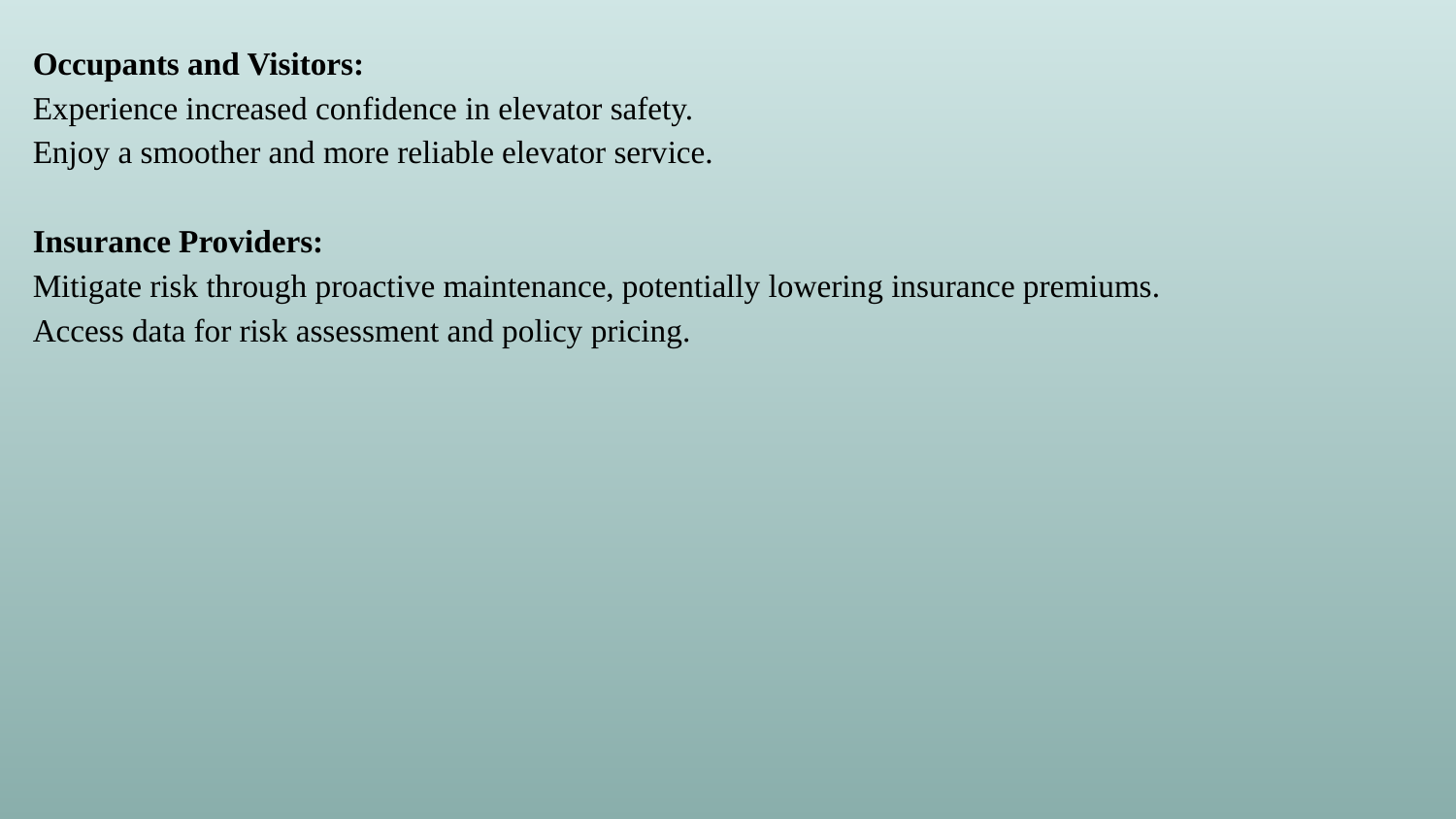

Occupants and Visitors:
Experience increased confidence in elevator safety.
Enjoy a smoother and more reliable elevator service.
Insurance Providers:
Mitigate risk through proactive maintenance, potentially lowering insurance premiums.
Access data for risk assessment and policy pricing.